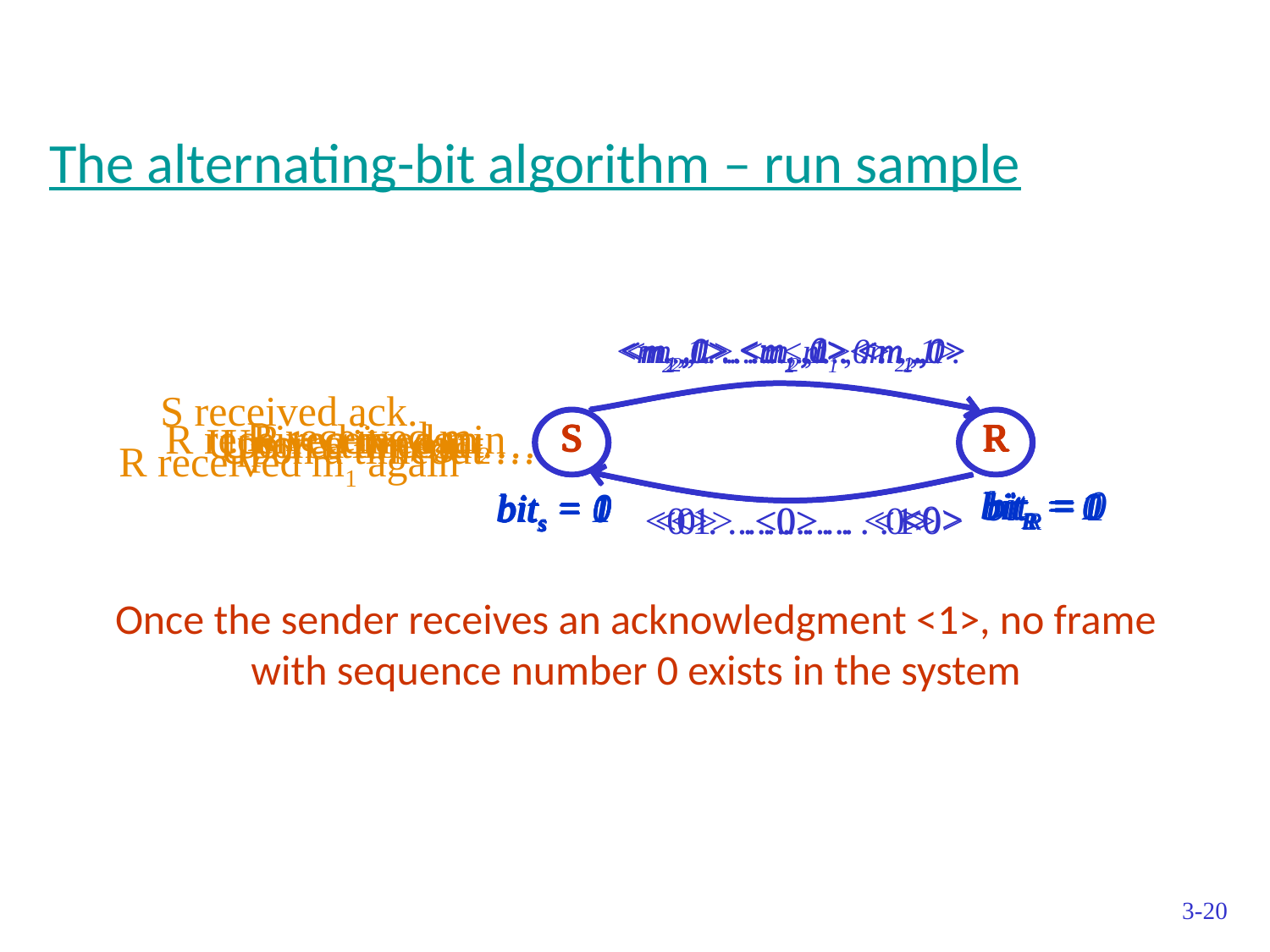

# The alternating-bit algorithm – run sample
. . . . <m1 ,0>  . . . .

S
R

 <0>
 bitR = 0
bits = 0
R received m1
. . . . <m2 ,1>  . . . .

S
R

 <0>. . . . . . . .  <1>
 bitR = 1
bits = 1
R received m2
<m1 ,0> . . . . . . . <m1 ,0>

S
R

bitR = 1
bits = 0
Upon a timeout …
<m1 ,0>

S
R

bitR = 1
bits = 0
. . . . <m2 ,1> . . .

S
R

 <0>  . . . . . .  <0>
bitR = 0
bits = 0
R received m1 again
<m2 ,1> . . . . . . . <m2 ,1>

S
R

<0>
bitR = 0
bits = 1
Upon a timeout …
<m2 ,1> . . . . . . <m2 ,1>

S
R

<1> . . . . . . . .
bitR = 1
bits = 1
<m2 ,1> . . . <m1 ,0> . . . .

S
R

<0>
 bitR = 0
bits = 1
S received ack.
R received m1 again
<m1 ,0> . . . . . . . <m1 ,0>

S
R

<0>
bitR = 0
bits = 0
Upon a timeout …
Once the sender receives an acknowledgment <1>, no frame with sequence number 0 exists in the system
3-20